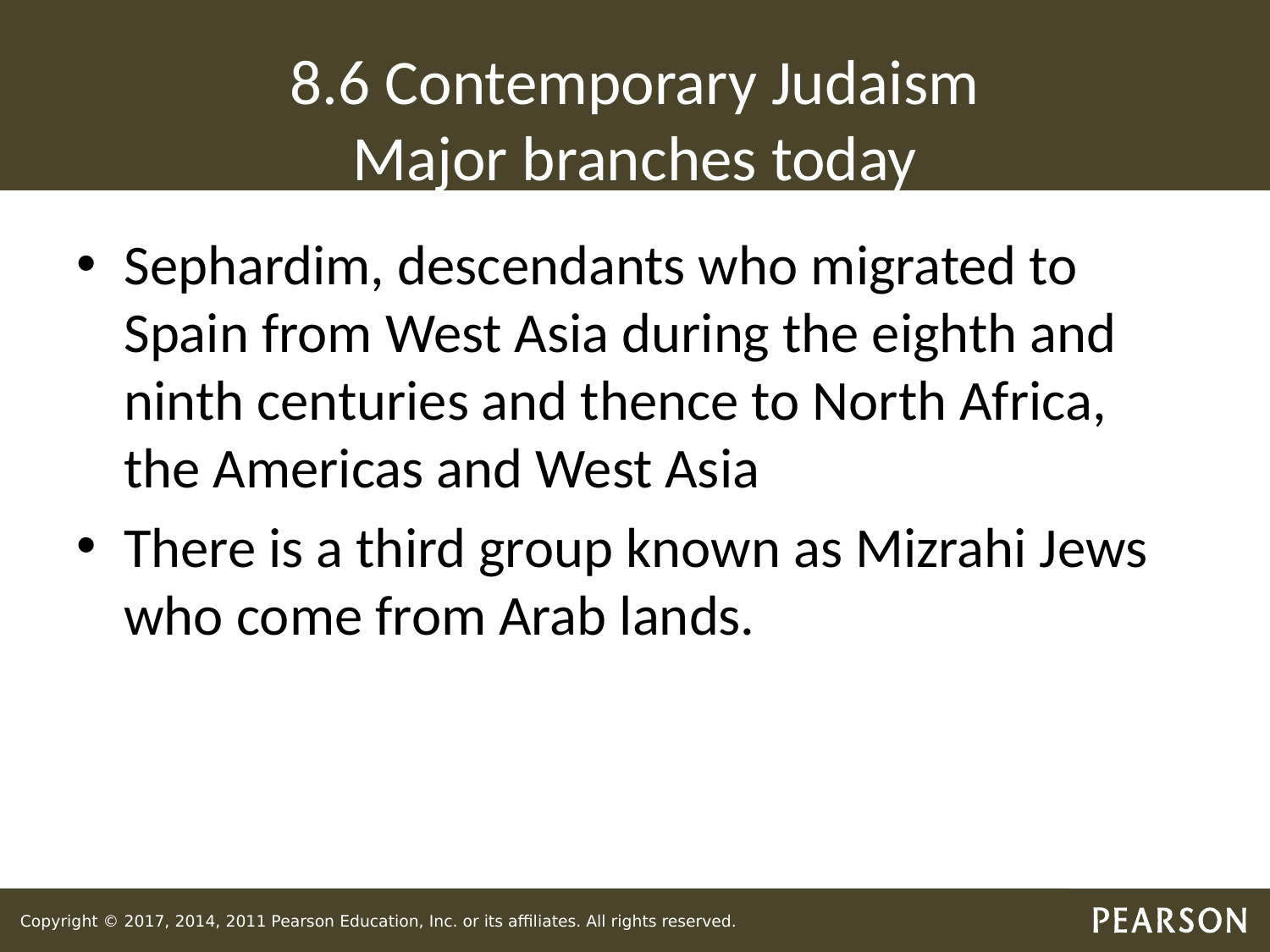

# 8.6 Contemporary Judaism Major branches today
Sephardim, descendants who migrated to Spain from West Asia during the eighth and ninth centuries and thence to North Africa, the Americas and West Asia
There is a third group known as Mizrahi Jews who come from Arab lands.